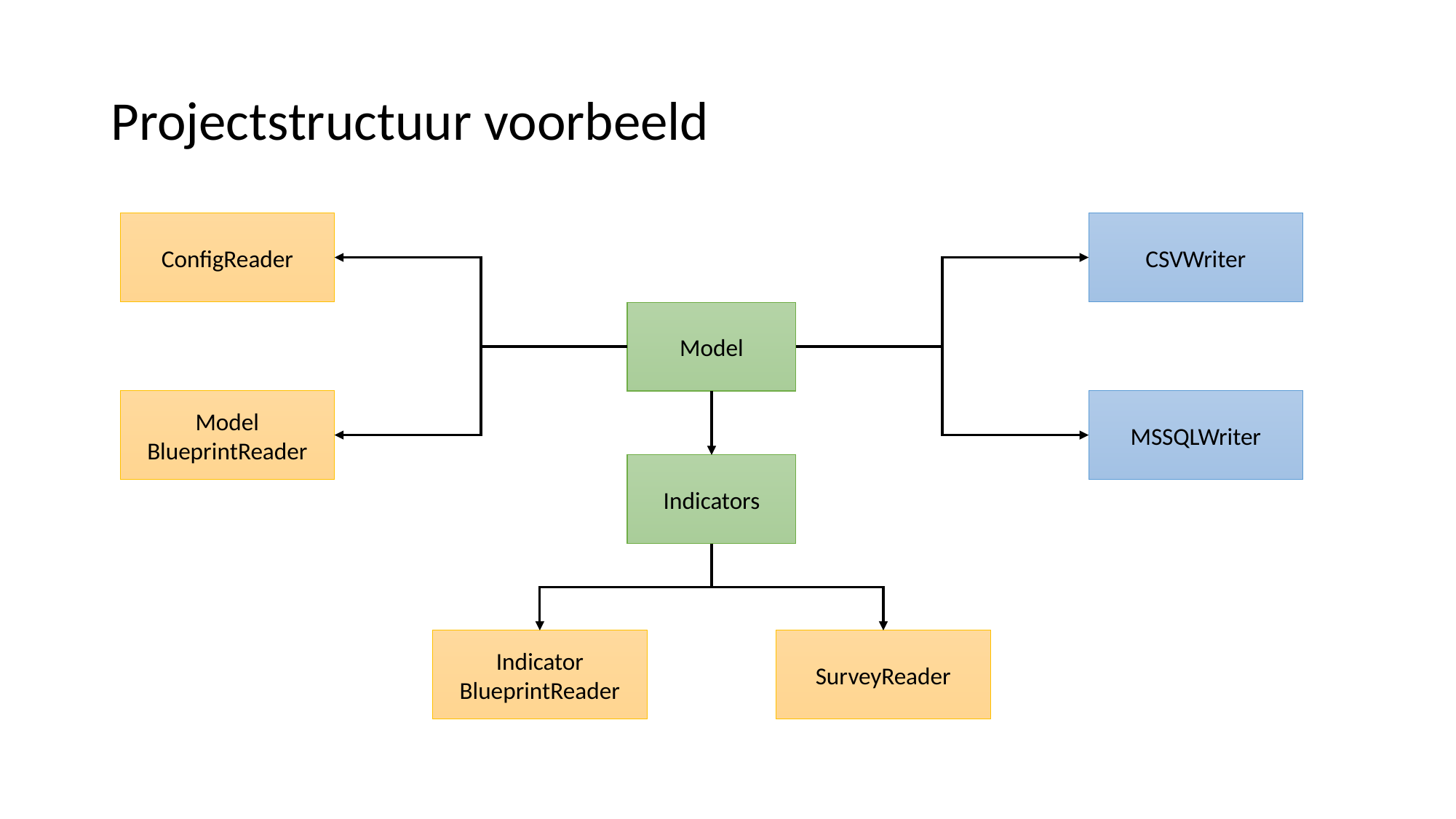

# Projectstructuur voorbeeld
CSVWriter
ConfigReader
Model
Model
BlueprintReader
MSSQLWriter
Indicators
Indicator
BlueprintReader
SurveyReader